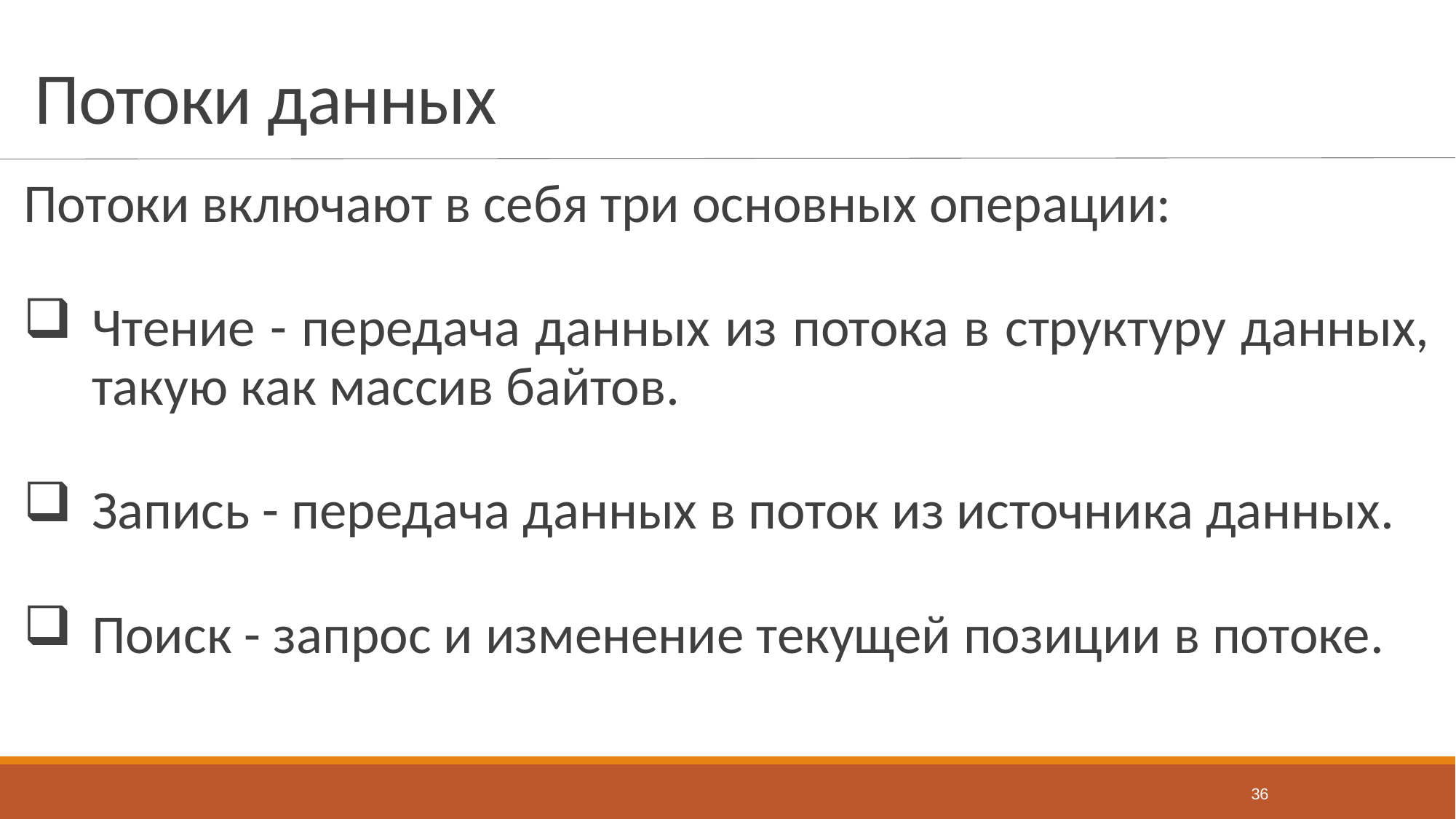

# Потоки данных
Потоки включают в себя три основных операции:

Чтение - передача данных из потока в структуру данных, такую как массив байтов.

Запись - передача данных в поток из источника данных.

Поиск - запрос и изменение текущей позиции в потоке.
36